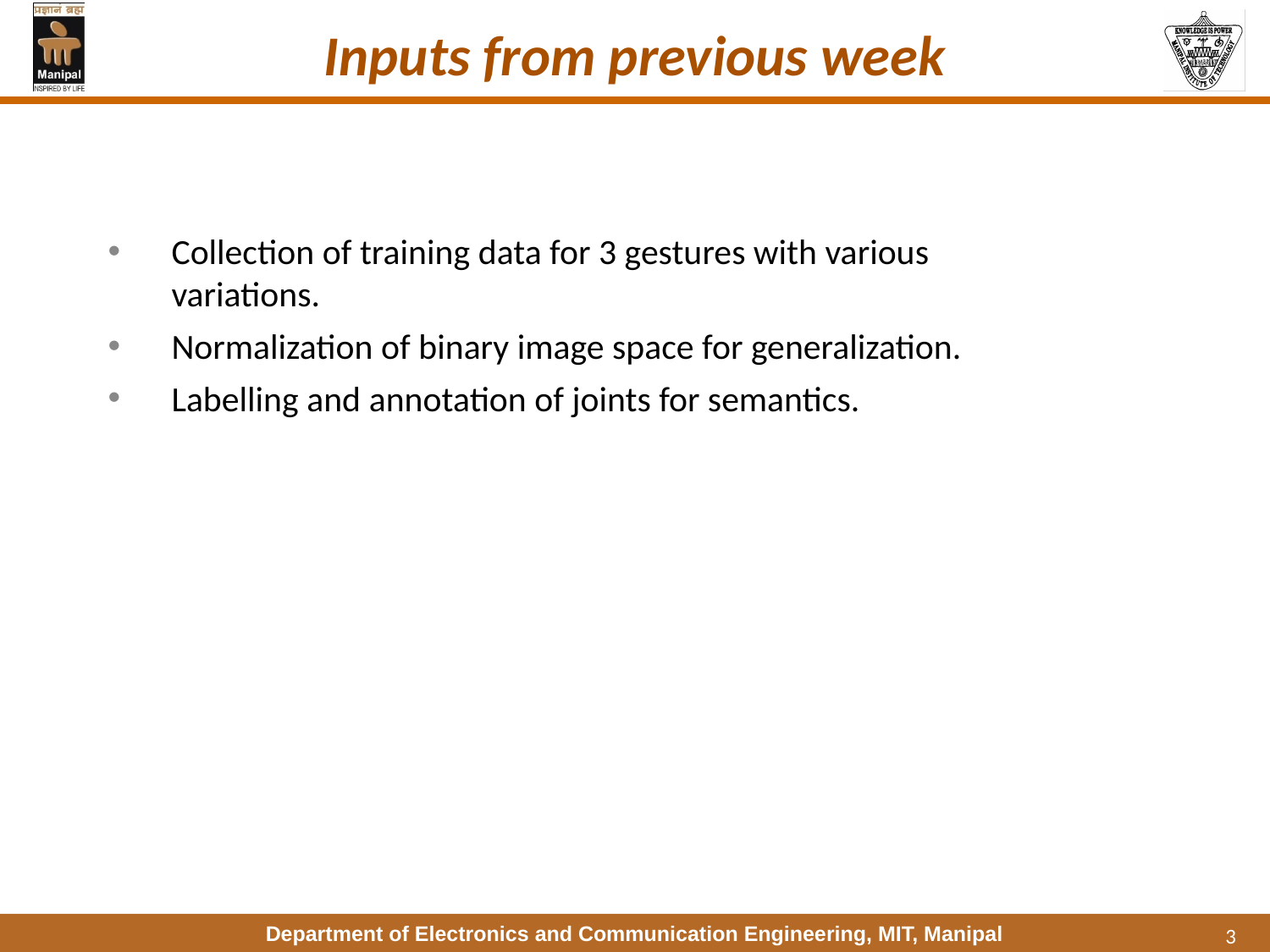

# Inputs from previous week

Collection of training data for 3 gestures with various variations.
Normalization of binary image space for generalization.
Labelling and annotation of joints for semantics.
3